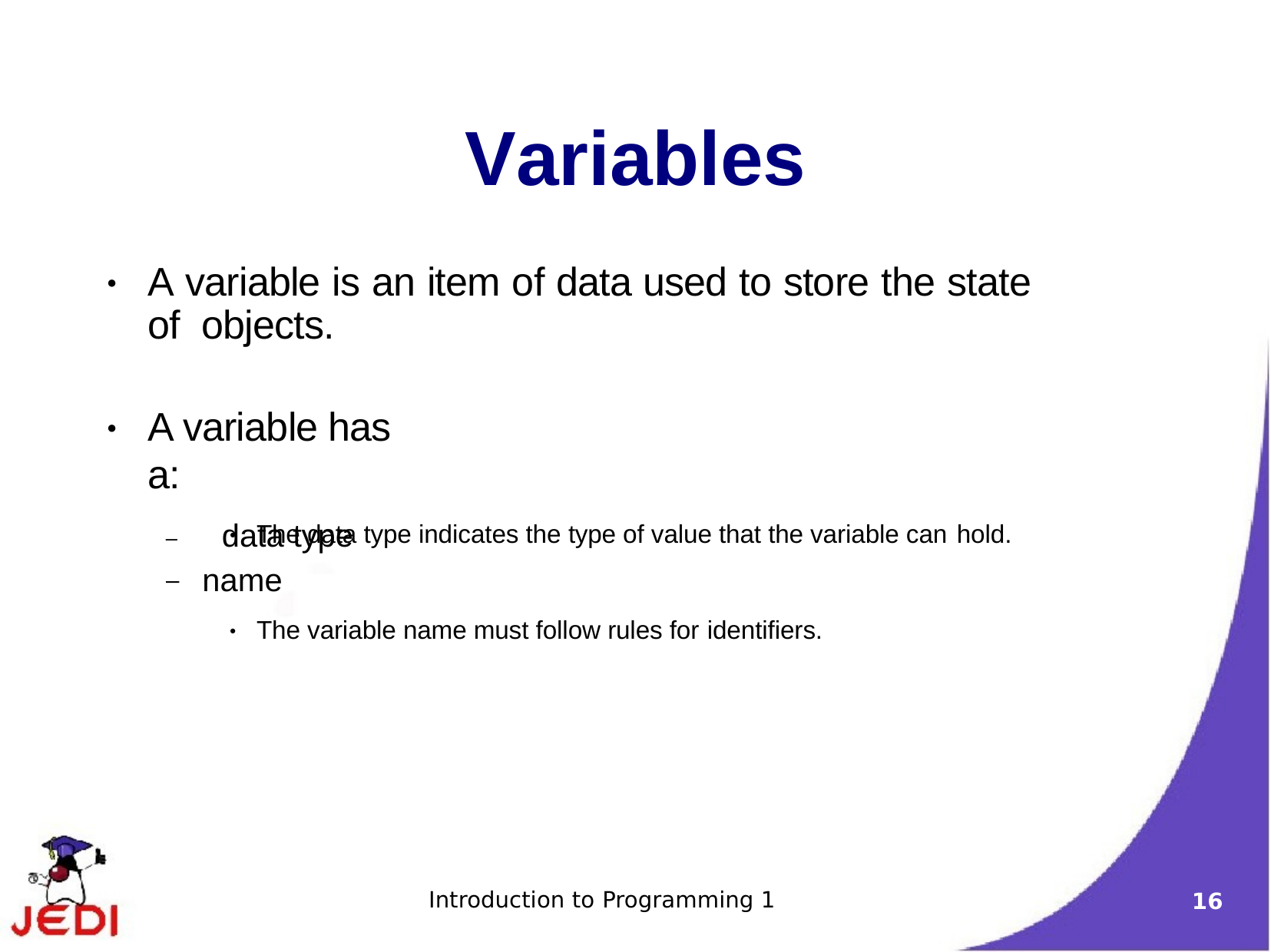

# Variables
A variable is an item of data used to store the state of  objects.
●
A variable has a:
–	data type
●
The data type indicates the type of value that the variable can hold.
●
name
–
The variable name must follow rules for identifiers.
●
Introduction to Programming 1
16